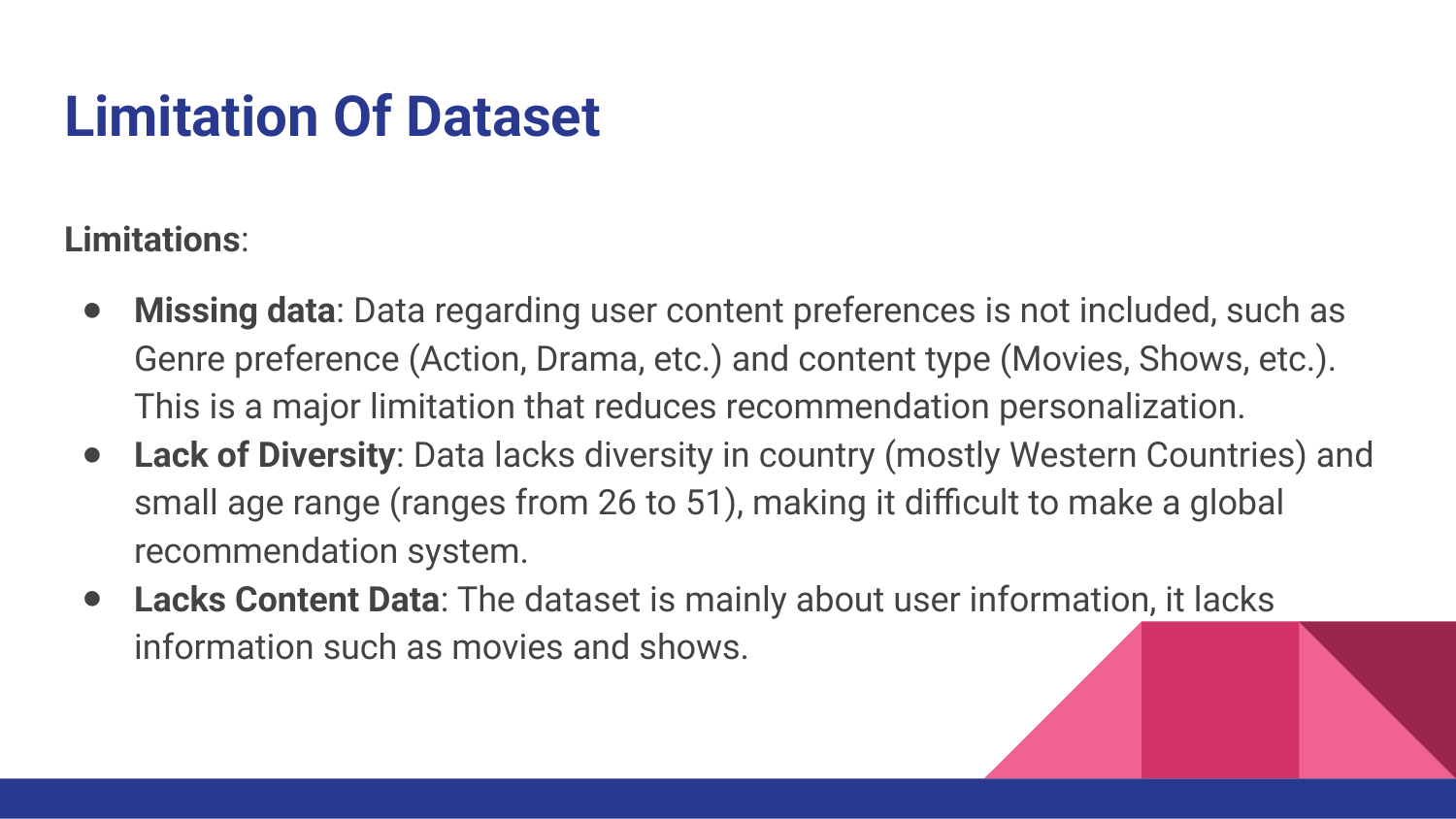

# Limitation Of Dataset
Limitations:
Missing data: Data regarding user content preferences is not included, such as Genre preference (Action, Drama, etc.) and content type (Movies, Shows, etc.). This is a major limitation that reduces recommendation personalization.
Lack of Diversity: Data lacks diversity in country (mostly Western Countries) and small age range (ranges from 26 to 51), making it difficult to make a global recommendation system.
Lacks Content Data: The dataset is mainly about user information, it lacks information such as movies and shows.